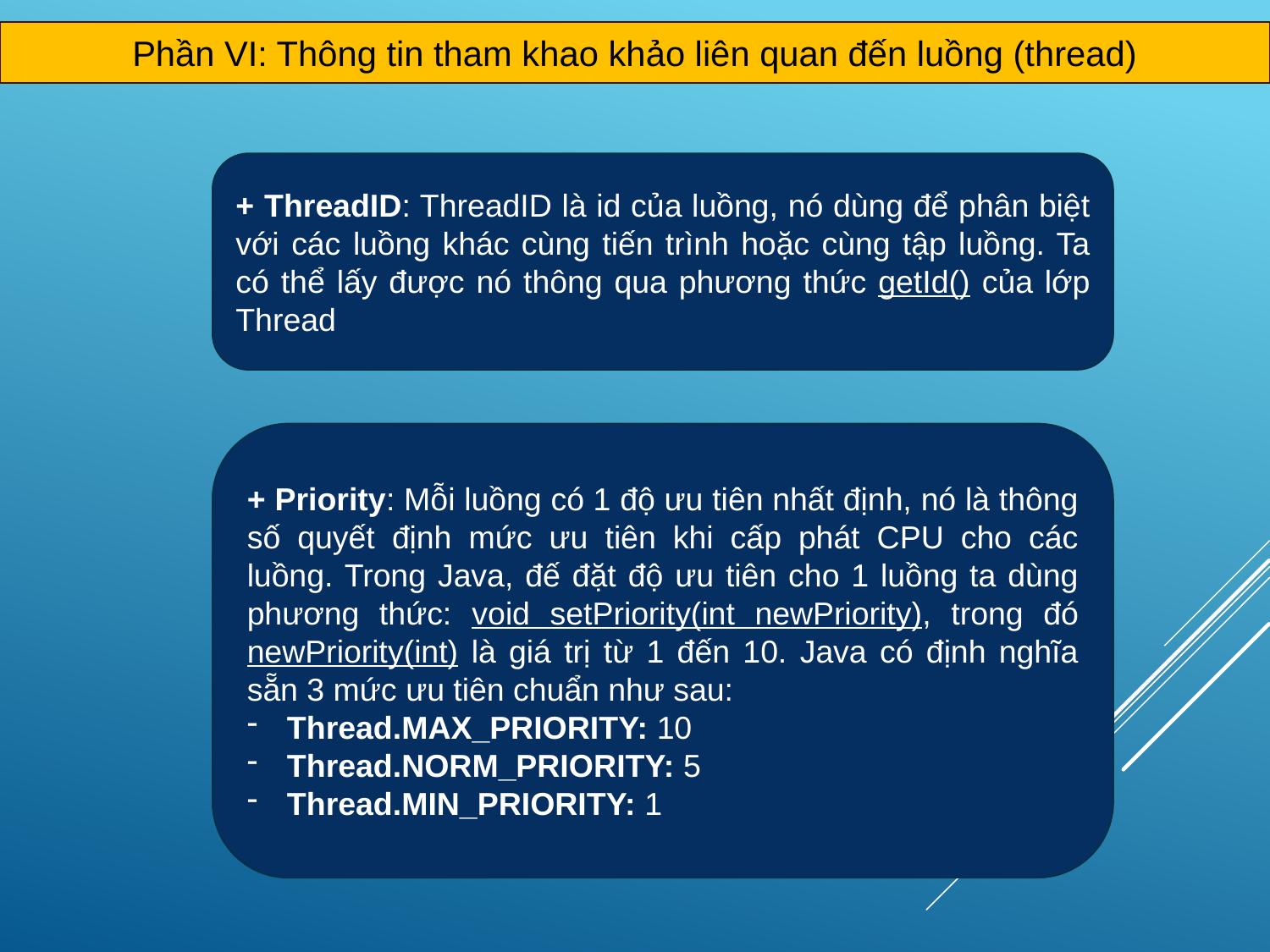

Phần VI: Thông tin tham khao khảo liên quan đến luồng (thread)
+ ThreadID: ThreadID là id của luồng, nó dùng để phân biệt với các luồng khác cùng tiến trình hoặc cùng tập luồng. Ta có thể lấy được nó thông qua phương thức getId() của lớp Thread
+ Priority: Mỗi luồng có 1 độ ưu tiên nhất định, nó là thông số quyết định mức ưu tiên khi cấp phát CPU cho các luồng. Trong Java, đế đặt độ ưu tiên cho 1 luồng ta dùng phương thức: void setPriority(int newPriority), trong đó newPriority(int) là giá trị từ 1 đến 10. Java có định nghĩa sẵn 3 mức ưu tiên chuẩn như sau:
Thread.MAX_PRIORITY: 10
Thread.NORM_PRIORITY: 5
Thread.MIN_PRIORITY: 1